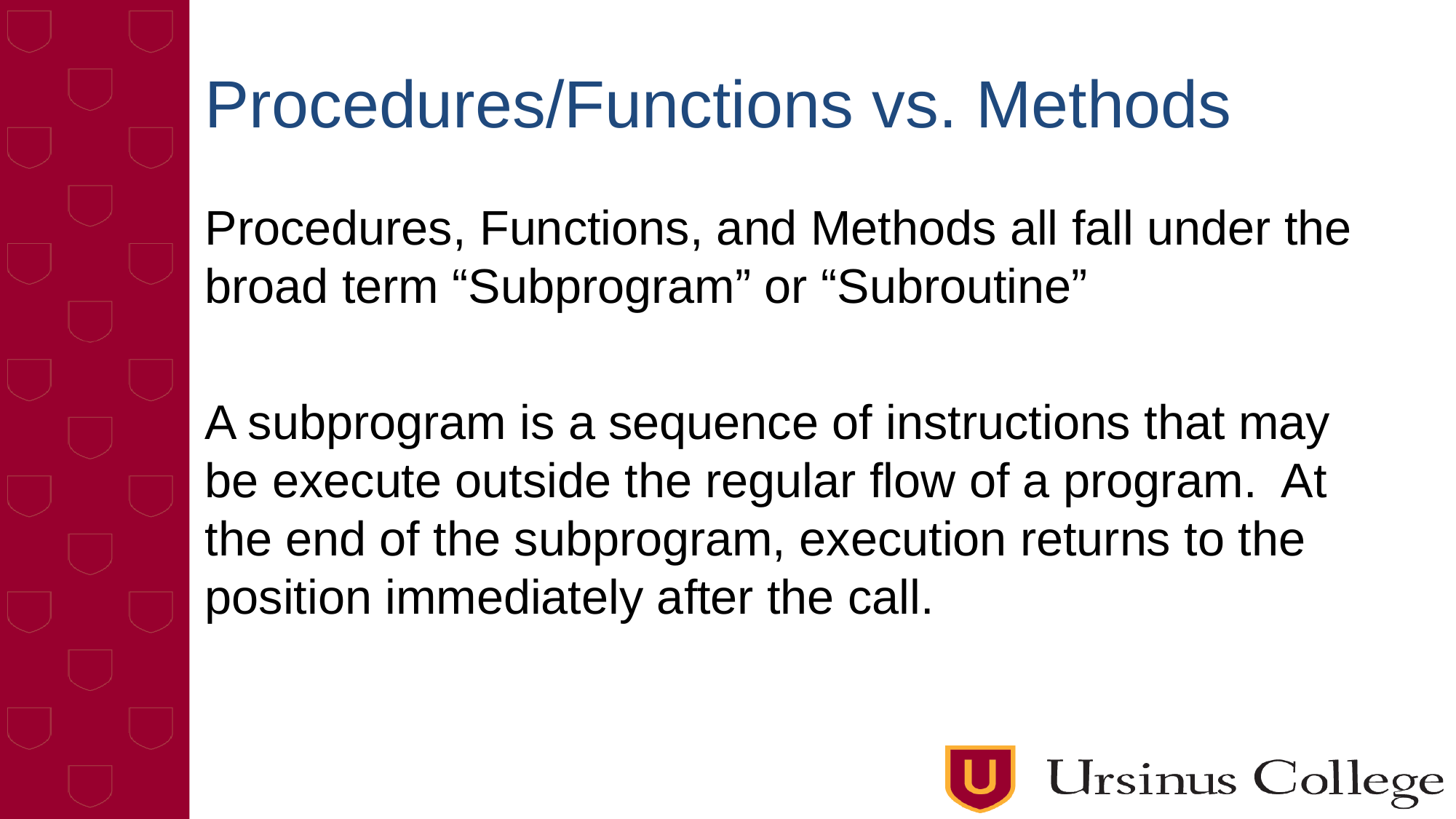

# Procedures/Functions vs. Methods
Procedures, Functions, and Methods all fall under the broad term “Subprogram” or “Subroutine”

A subprogram is a sequence of instructions that may be execute outside the regular flow of a program.  At the end of the subprogram, execution returns to the position immediately after the call.